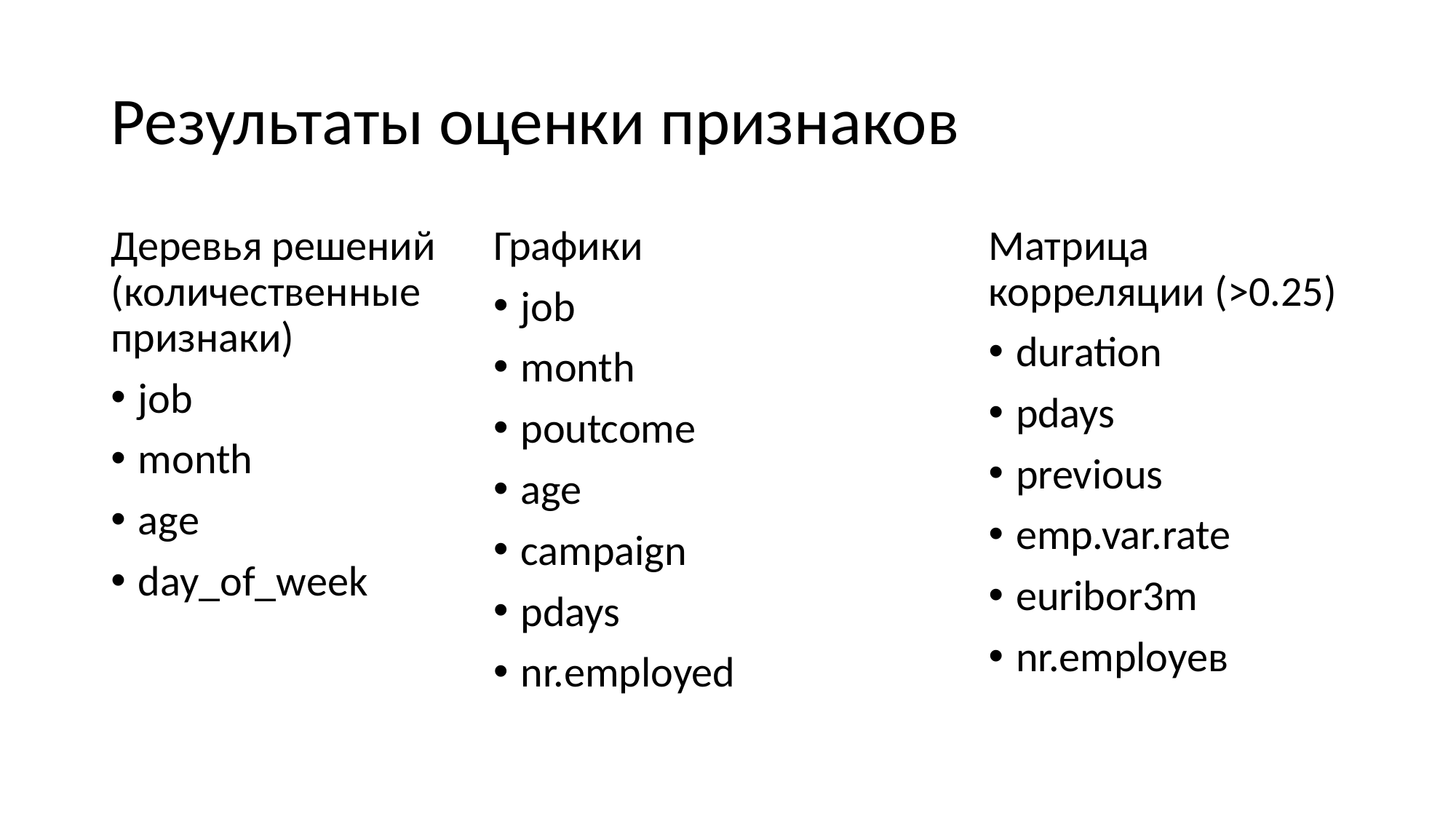

# Результаты оценки признаков
Деревья решений (количественные признаки)
job
month
age
day_of_week
Графики
job
month
poutcome
age
campaign
pdays
nr.employed

Матрица корреляции (>0.25)
duration
pdays
previous
emp.var.rate
euribor3m
nr.employeв